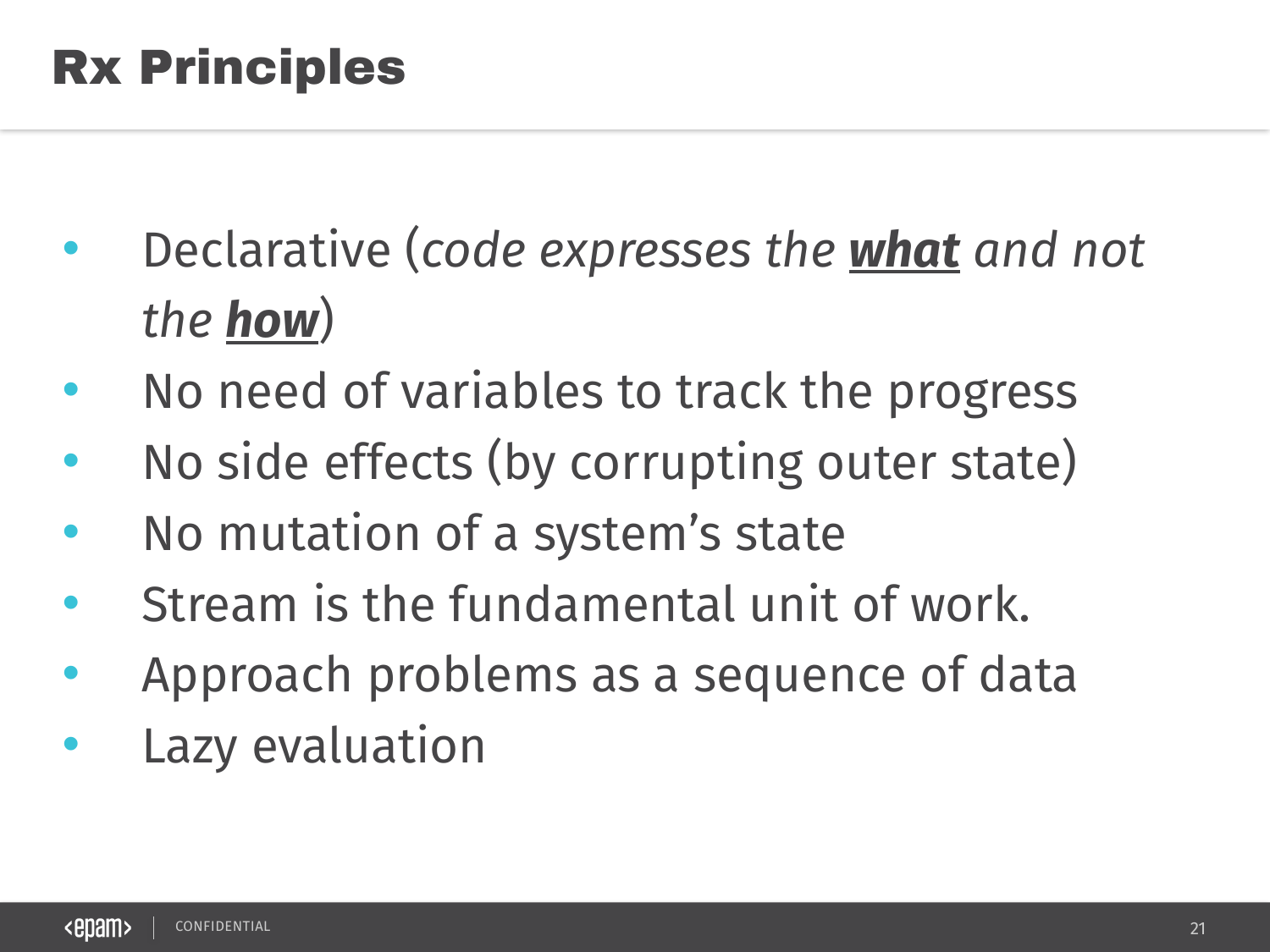

Rx Principles
Declarative (code expresses the what and not the how)
No need of variables to track the progress
No side effects (by corrupting outer state)
No mutation of a system’s state
Stream is the fundamental unit of work.
Approach problems as a sequence of data
Lazy evaluation